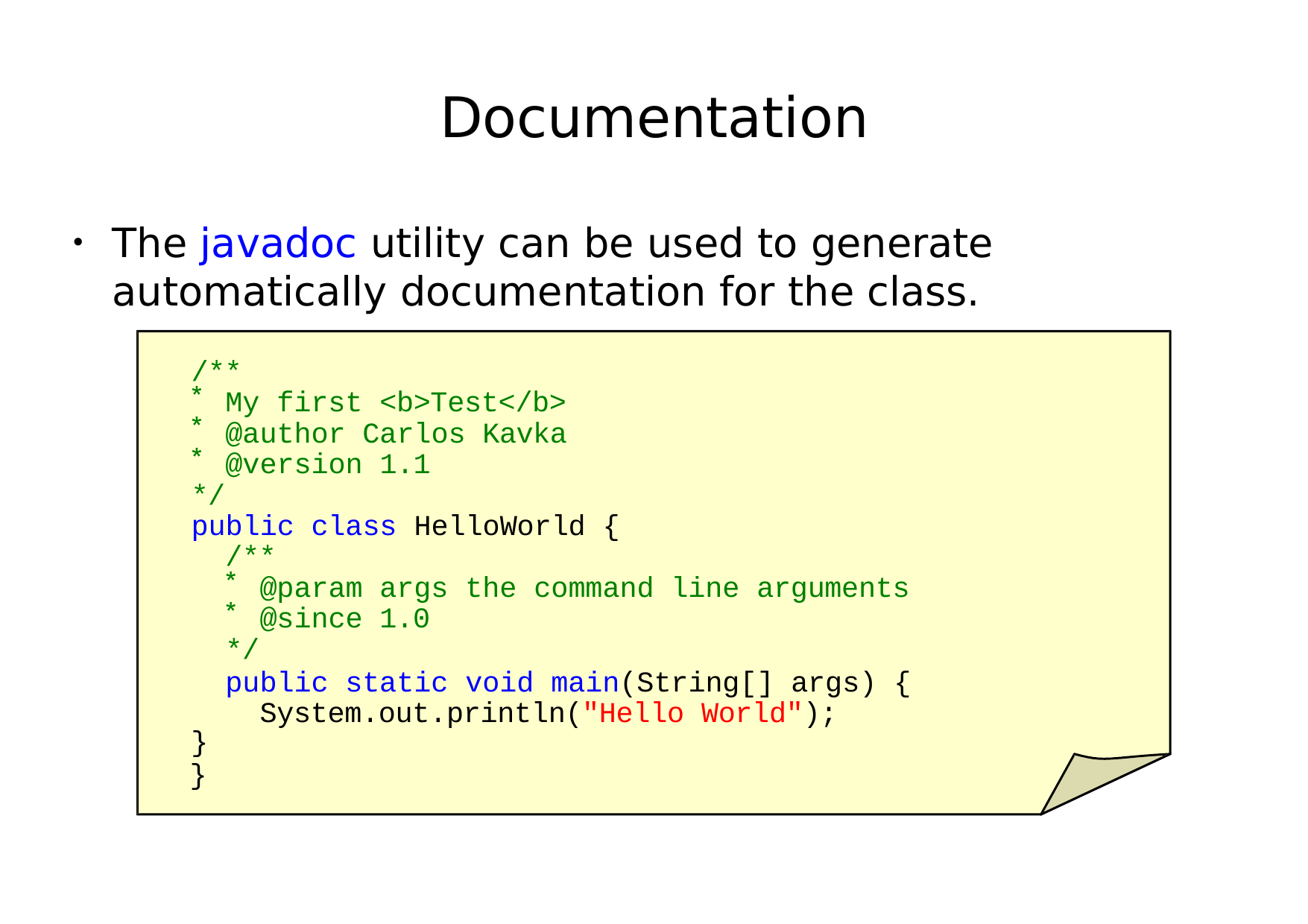

# Documentation
The javadoc utility can be used to generate automatically documentation for the class.
●

/**
My first <b>Test</b>
@author Carlos Kavka
@version 1.1
*/
public class HelloWorld {
/**
@param args the command line arguments
@since 1.0
*/
public static void main(String[] args) { System.out.println("Hello World");
}
}
First Latin American Workshop on Distributed Laboratory Instrumentation Systems
Carlos Kavka
8